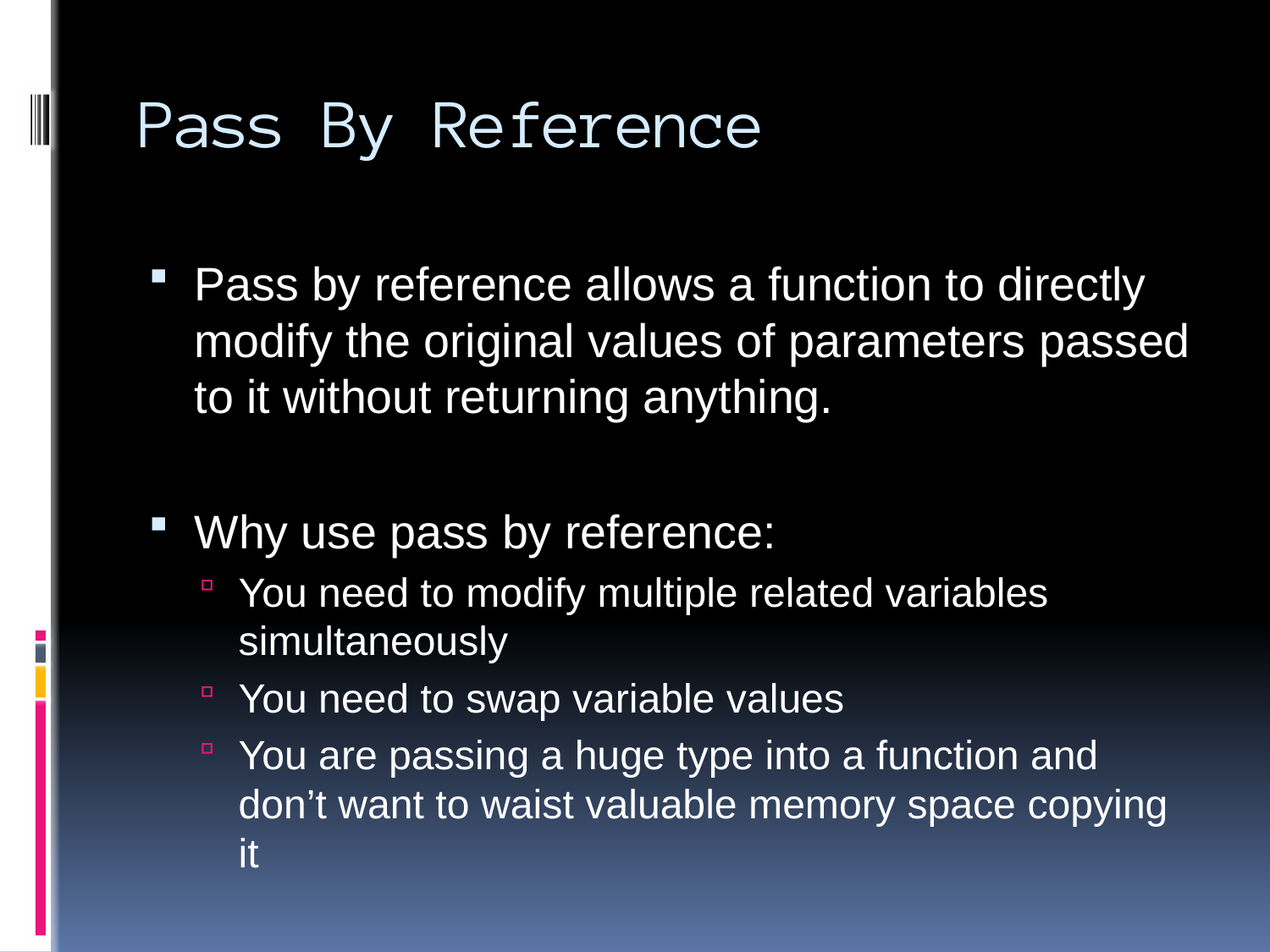

# Pass By Reference
Pass by reference allows a function to directly modify the original values of parameters passed to it without returning anything.

Why use pass by reference:
You need to modify multiple related variables simultaneously
You need to swap variable values
You are passing a huge type into a function and don’t want to waist valuable memory space copying it